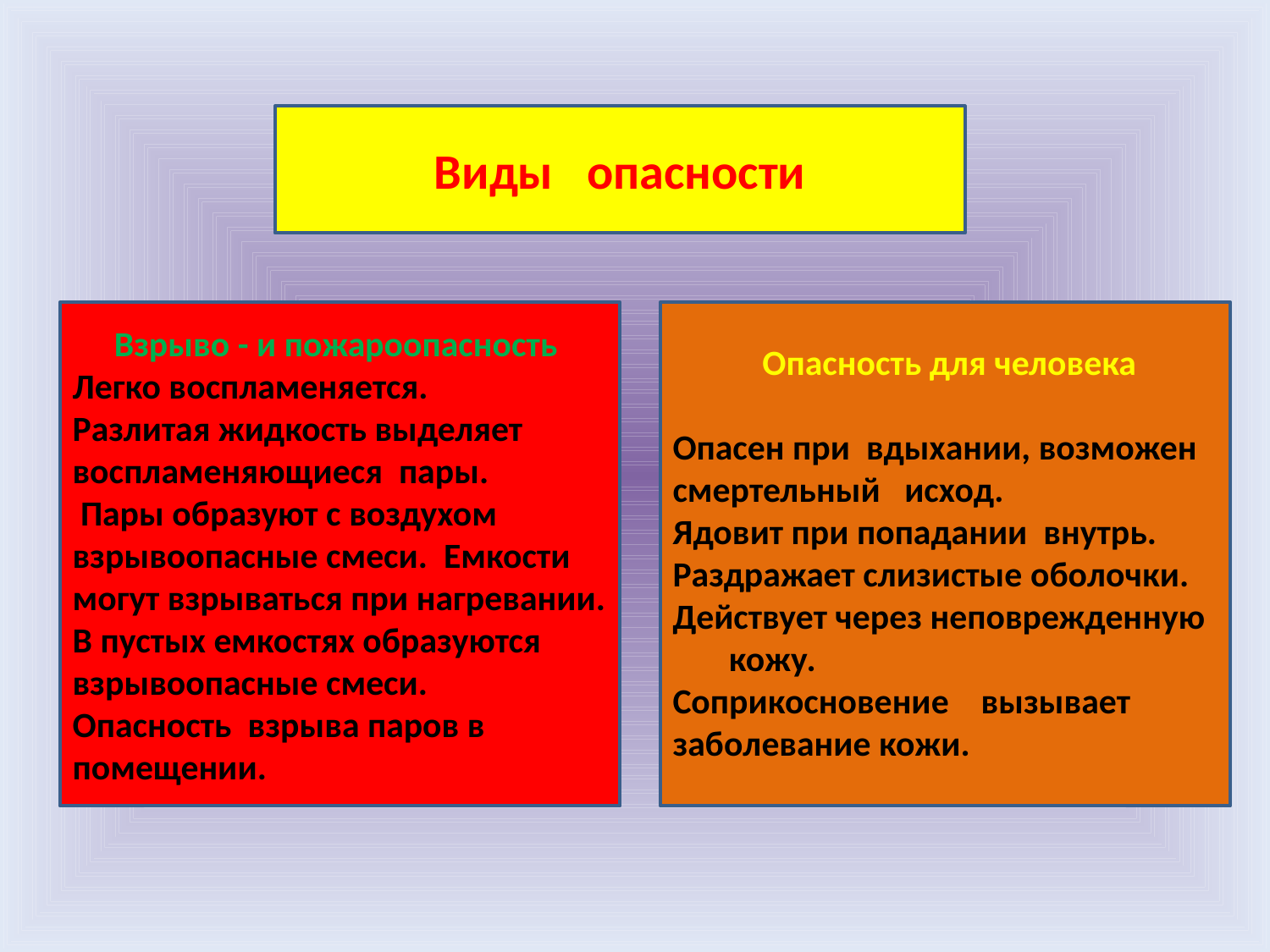

Виды   опасности
Взрыво - и пожароопасность
Легко воспламеняется.
Разлитая жидкость выделяет воспламеняющиеся  пары.
 Пары образуют с воздухом взрывоопасные смеси.  Емкости могут взрываться при нагревании. В пустых емкостях образуются взрывоопасные смеси.
Опасность  взрыва паров в помещении.

  Опасность для человека

Опасен при  вдыхании, возможен смертельный   исход.
Ядовит при попадании  внутрь. Раздражает слизистые оболочки.  Действует через неповрежденную         кожу.
Соприкосновение    вызывает
заболевание кожи.